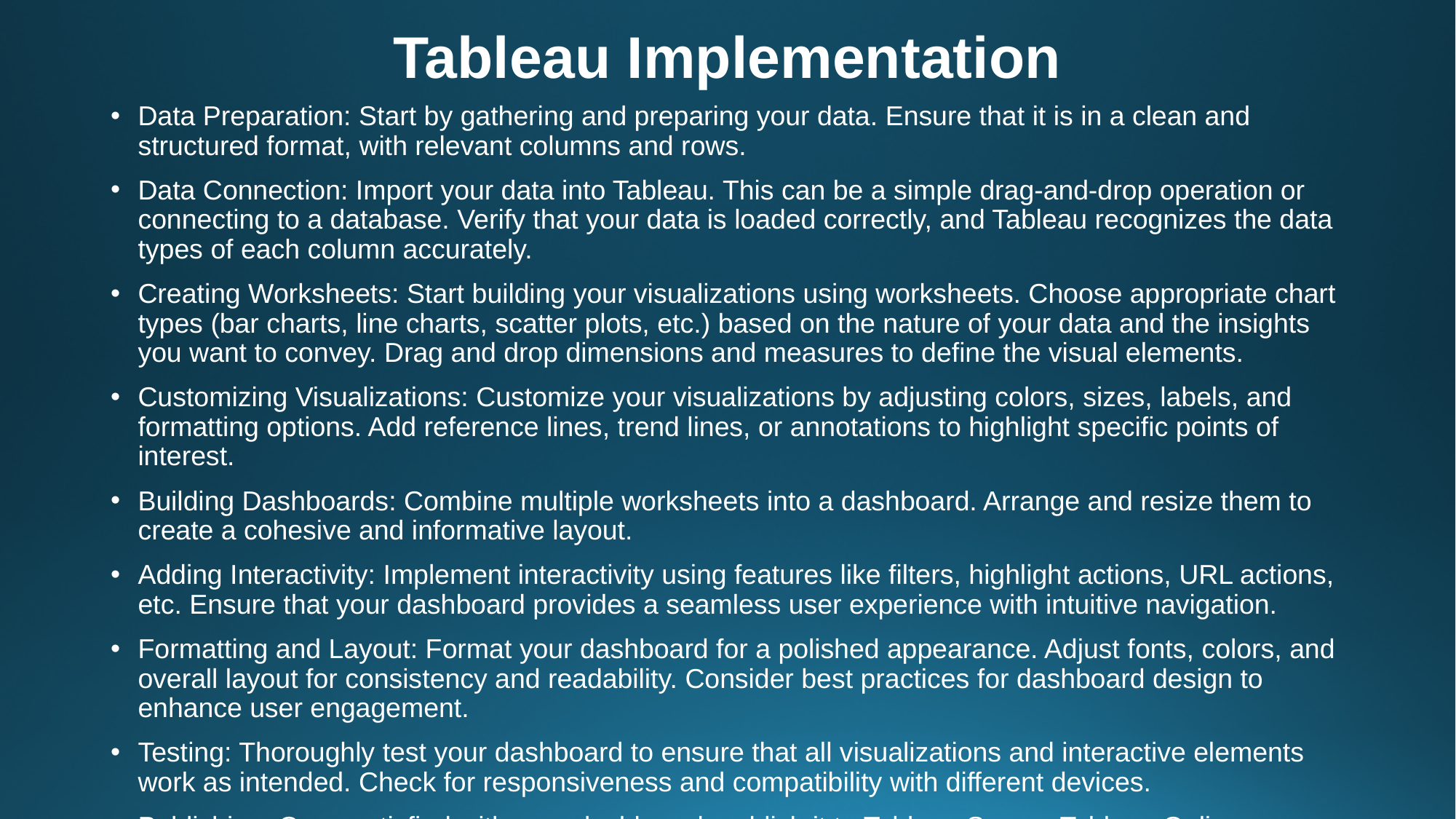

Tableau Implementation
Data Preparation: Start by gathering and preparing your data. Ensure that it is in a clean and structured format, with relevant columns and rows.
Data Connection: Import your data into Tableau. This can be a simple drag-and-drop operation or connecting to a database. Verify that your data is loaded correctly, and Tableau recognizes the data types of each column accurately.
Creating Worksheets: Start building your visualizations using worksheets. Choose appropriate chart types (bar charts, line charts, scatter plots, etc.) based on the nature of your data and the insights you want to convey. Drag and drop dimensions and measures to define the visual elements.
Customizing Visualizations: Customize your visualizations by adjusting colors, sizes, labels, and formatting options. Add reference lines, trend lines, or annotations to highlight specific points of interest.
Building Dashboards: Combine multiple worksheets into a dashboard. Arrange and resize them to create a cohesive and informative layout.
Adding Interactivity: Implement interactivity using features like filters, highlight actions, URL actions, etc. Ensure that your dashboard provides a seamless user experience with intuitive navigation.
Formatting and Layout: Format your dashboard for a polished appearance. Adjust fonts, colors, and overall layout for consistency and readability. Consider best practices for dashboard design to enhance user engagement.
Testing: Thoroughly test your dashboard to ensure that all visualizations and interactive elements work as intended. Check for responsiveness and compatibility with different devices.
Publishing: Once satisfied with your dashboard, publish it to Tableau Server, Tableau Online, or Tableau Public, depending on your needs.